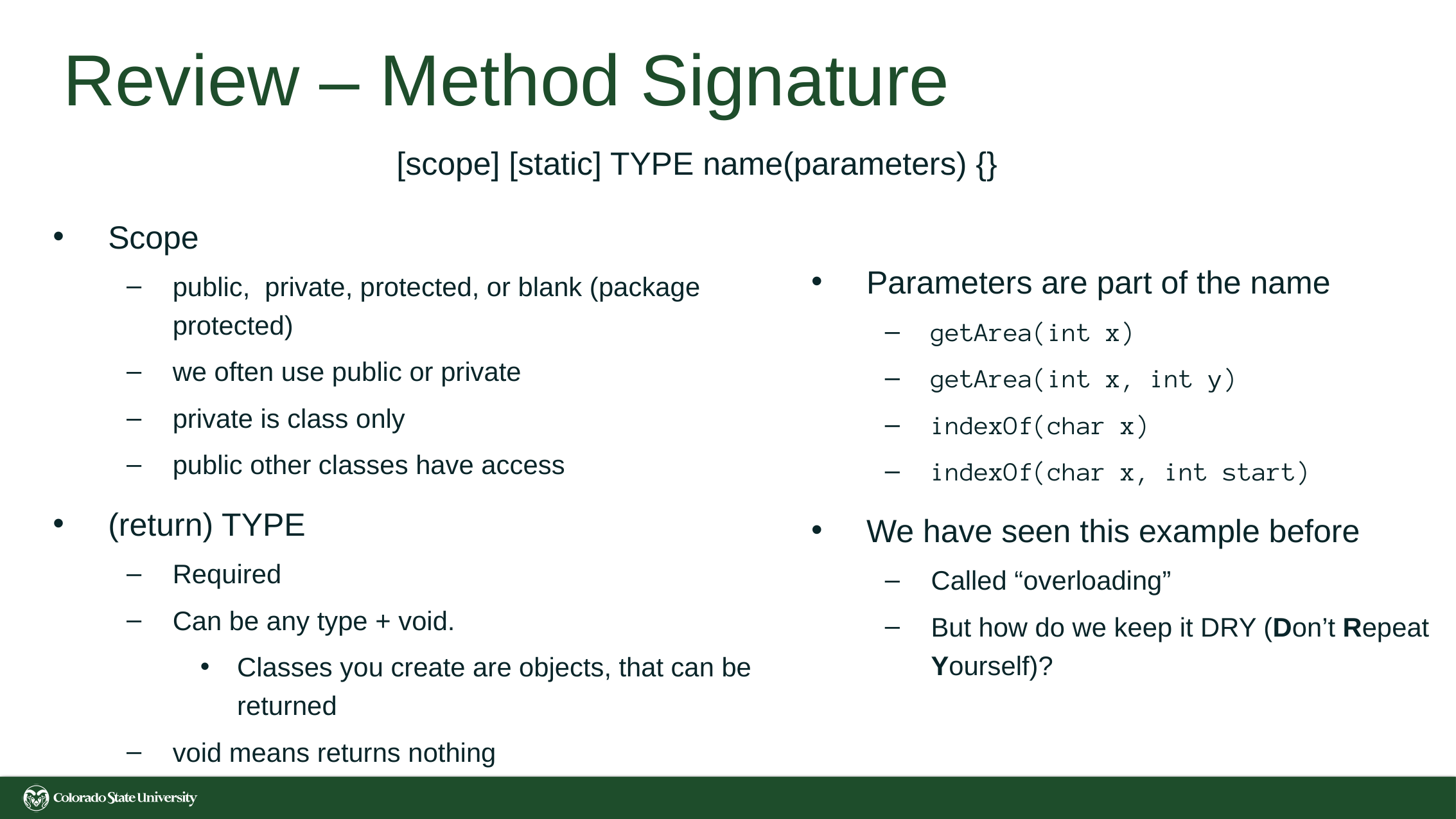

# Review – Method Signature
[scope] [static] TYPE name(parameters) {}
Scope
public,  private, protected, or blank (package protected)
we often use public or private
private is class only
public other classes have access
(return) TYPE
Required
Can be any type + void.
Classes you create are objects, that can be returned
void means returns nothing
Parameters are part of the name
getArea(int x)
getArea(int x, int y)
indexOf(char x)
indexOf(char x, int start)
We have seen this example before
Called “overloading”
But how do we keep it DRY (Don’t Repeat Yourself)?